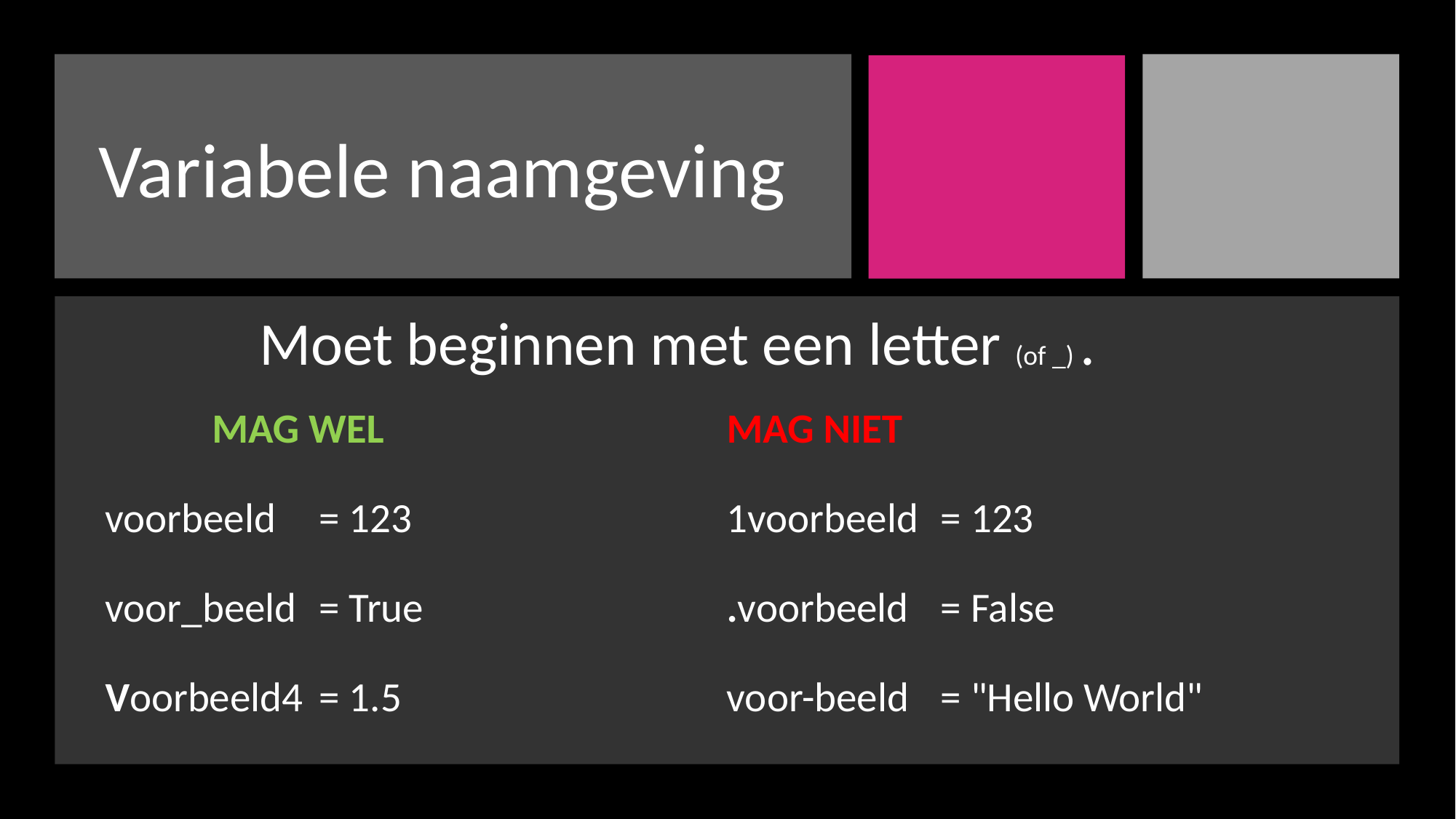

# Variabele naamgeving

Moet beginnen met een letter (of _) .
	MAG WEL
voorbeeld 	= 123
voor_beeld	= True
Voorbeeld4	= 1.5
MAG NIET
1voorbeeld 	= 123
.voorbeeld 	= False
voor-beeld 	= "Hello World"